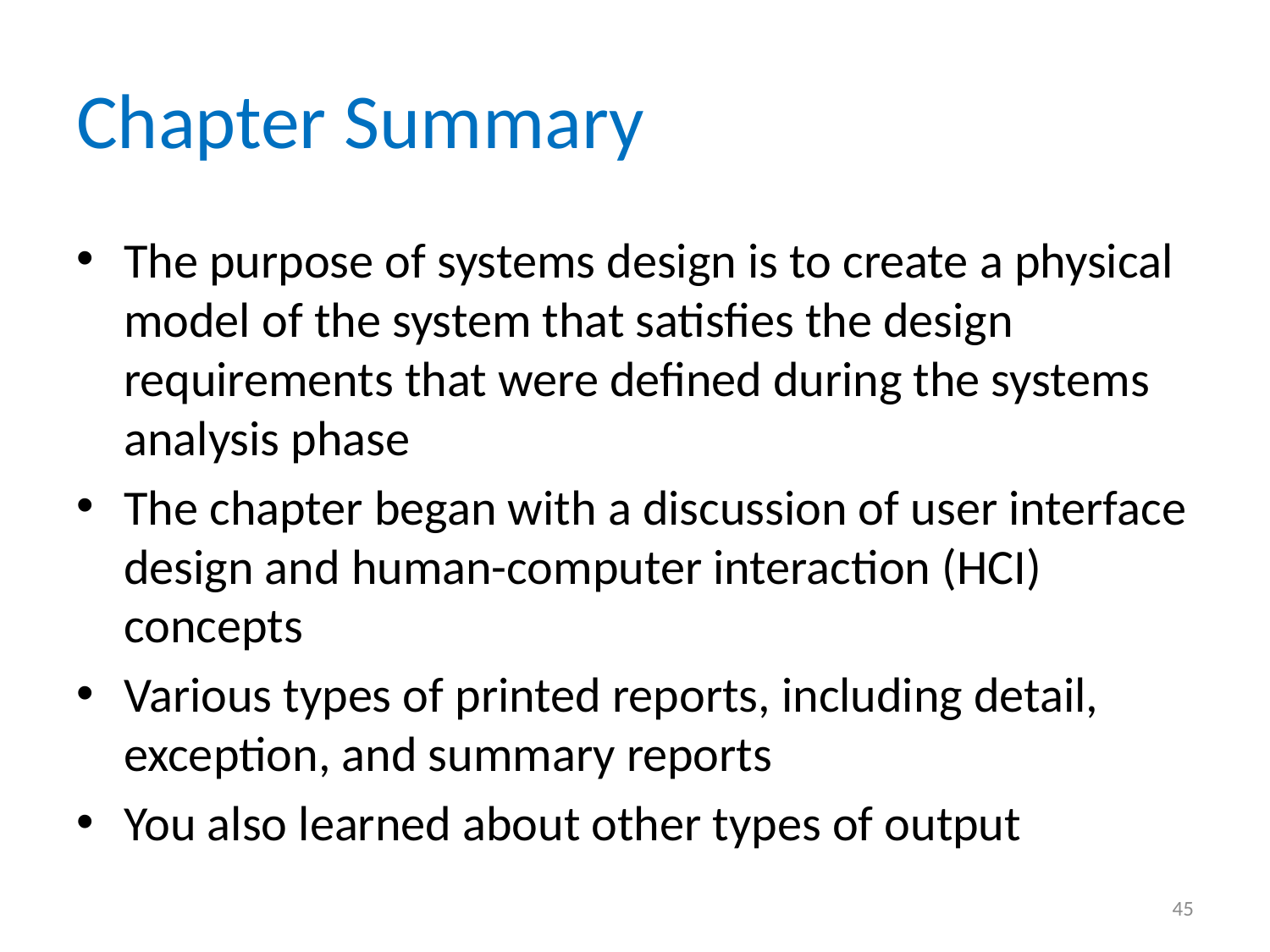

# Chapter Summary
The purpose of systems design is to create a physical model of the system that satisfies the design requirements that were defined during the systems analysis phase
The chapter began with a discussion of user interface design and human-computer interaction (HCI) concepts
Various types of printed reports, including detail, exception, and summary reports
You also learned about other types of output
45